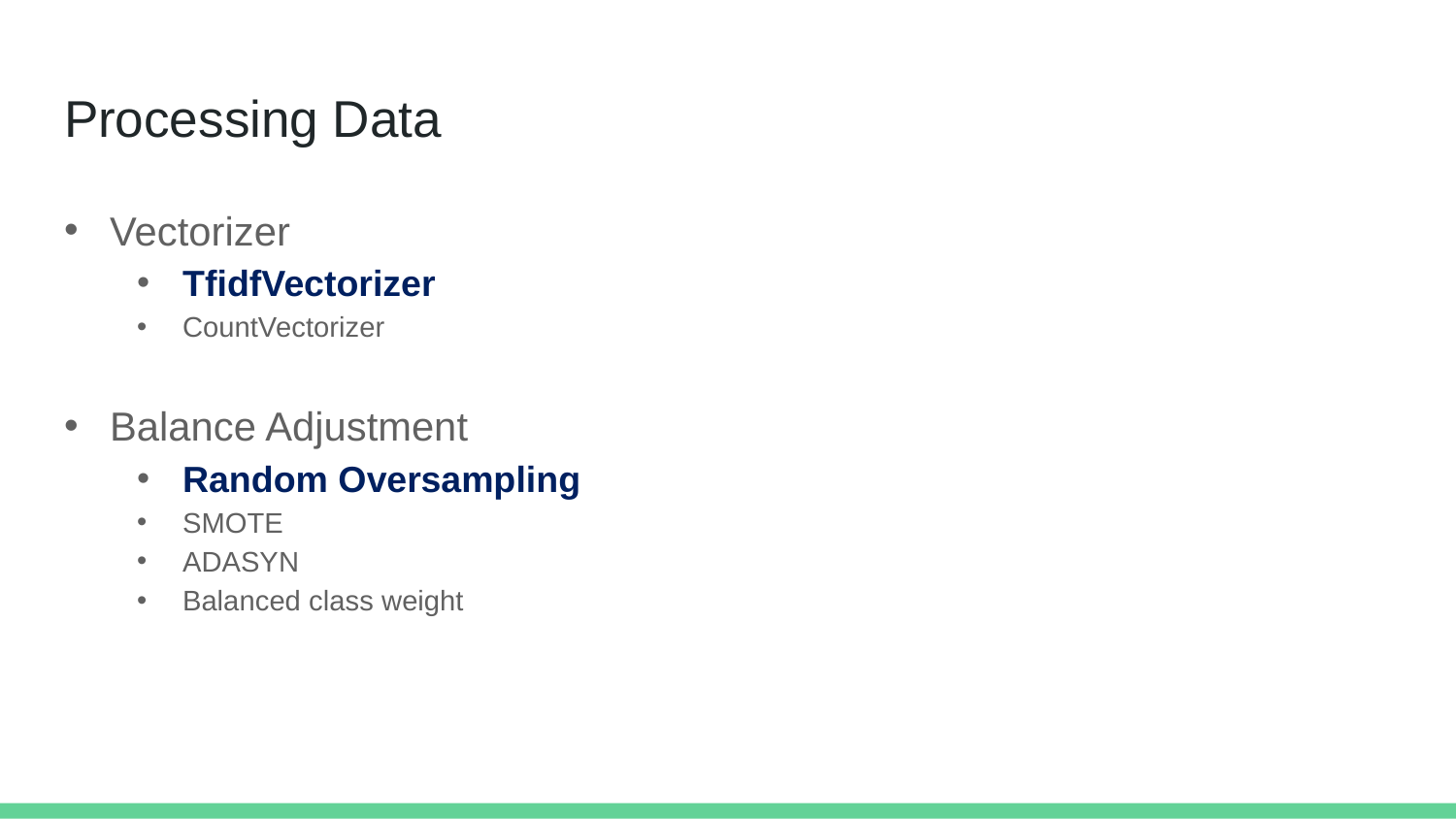

# Processing Data
Vectorizer
TfidfVectorizer
CountVectorizer

Balance Adjustment
Random Oversampling
SMOTE
ADASYN
Balanced class weight